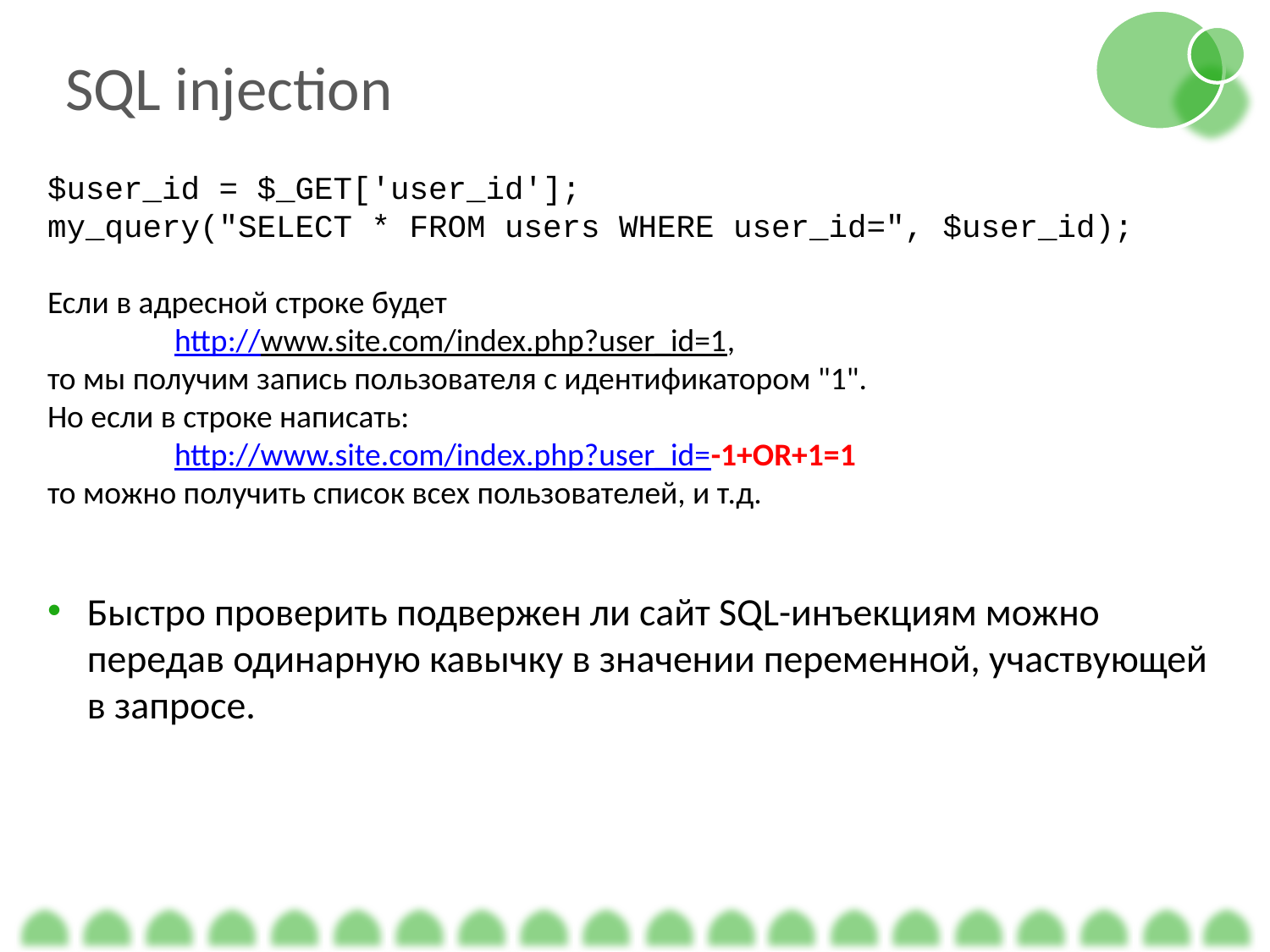

SQL injection
$user_id = $_GET['user_id'];
my_query("SELECT * FROM users WHERE user_id=", $user_id);

Если в адресной строке будет
	http://www.site.com/index.php?user_id=1,
то мы получим запись пользователя с идентификатором "1".
Но если в строке написать:
	http://www.site.com/index.php?user_id=-1+OR+1=1
то можно получить список всех пользователей, и т.д.

Быстро проверить подвержен ли сайт SQL-инъекциям можно передав одинарную кавычку в значении переменной, участвующей в запросе.